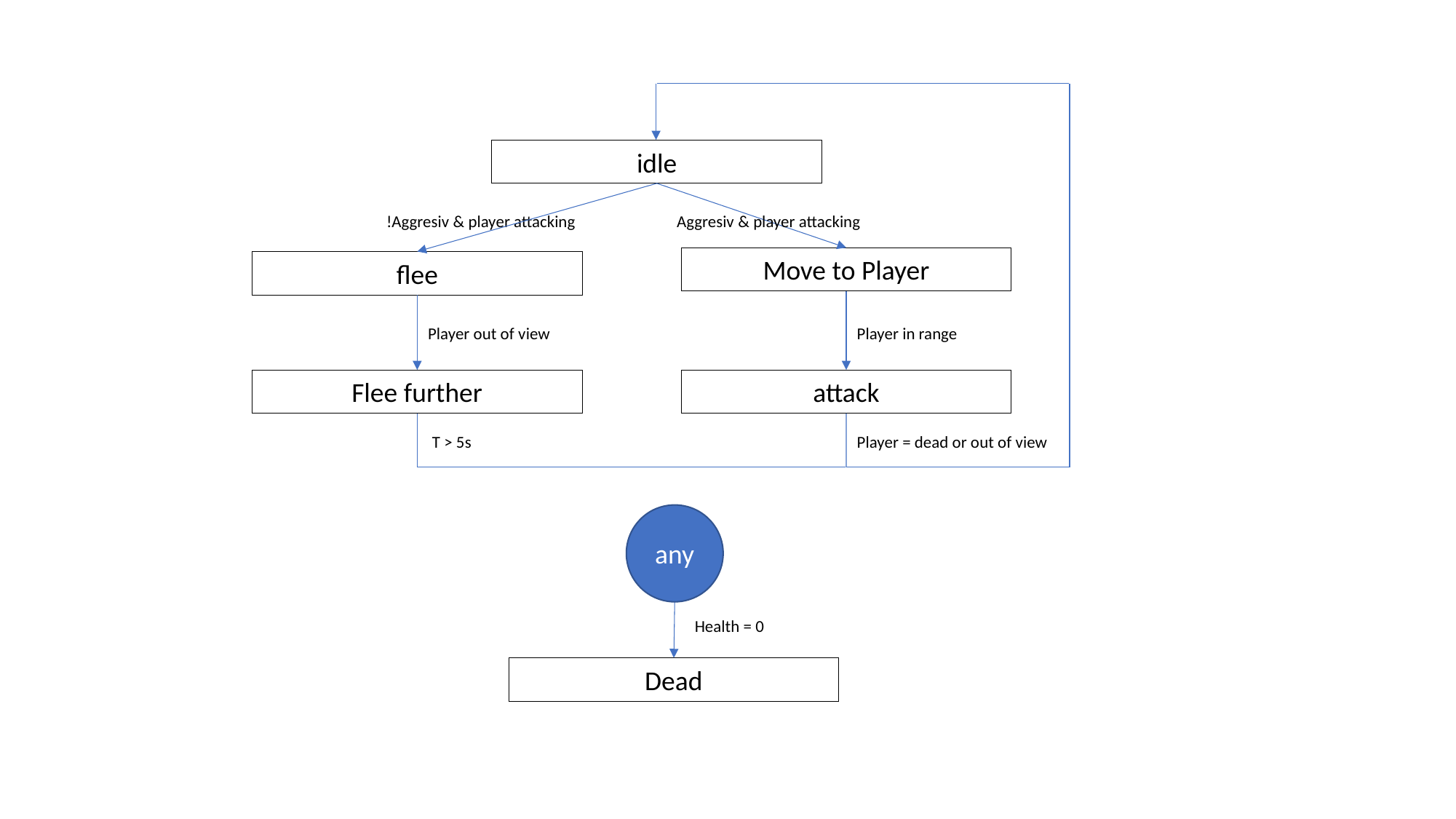

idle
!Aggresiv & player attacking
Aggresiv & player attacking
Move to Player
flee
Player out of view
Player in range
Flee further
attack
Player = dead or out of view
T > 5s
any
Health = 0
Dead